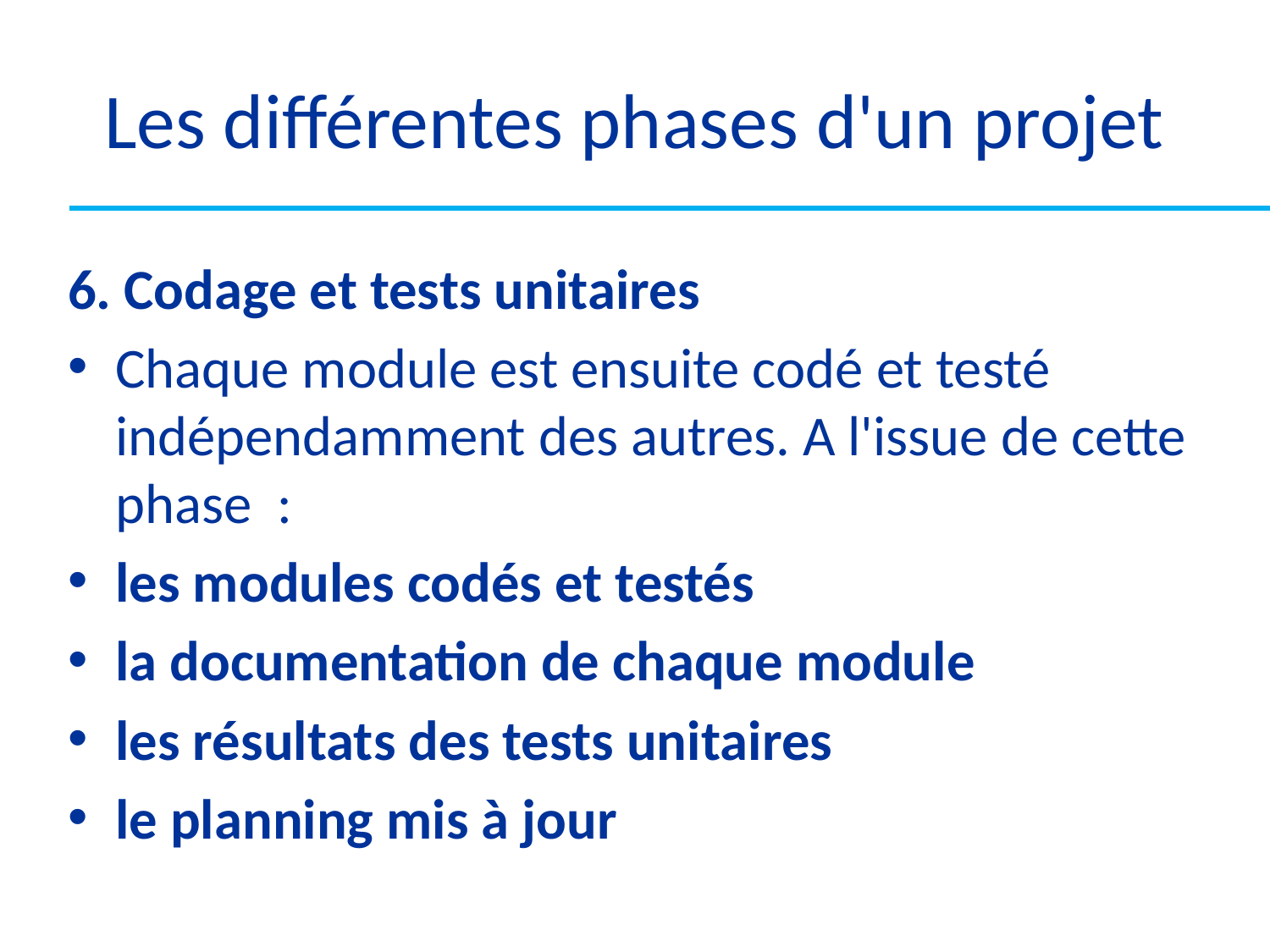

# Les différentes phases d'un projet
6. Codage et tests unitaires
Chaque module est ensuite codé et testé indépendamment des autres. A l'issue de cette phase  :
les modules codés et testés
la documentation de chaque module
les résultats des tests unitaires
le planning mis à jour